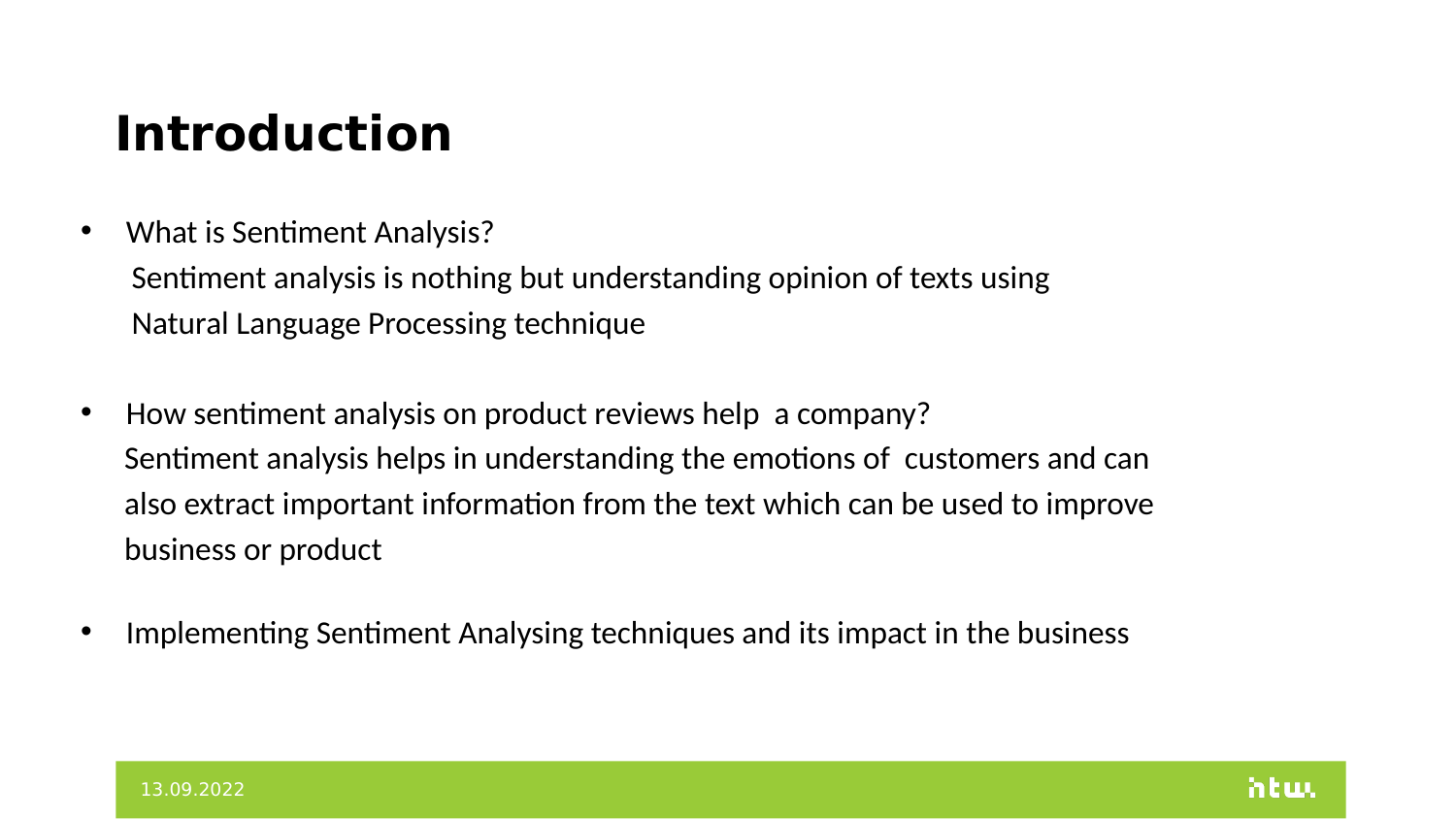

# Introduction
What is Sentiment Analysis?
       Sentiment analysis is nothing but understanding opinion of texts using
       Natural Language Processing technique

How sentiment analysis on product reviews help  a company?
      Sentiment analysis helps in understanding the emotions of  customers and can
      also extract important information from the text which can be used to improve
      business or product
Implementing Sentiment Analysing techniques and its impact in the business
13.09.2022